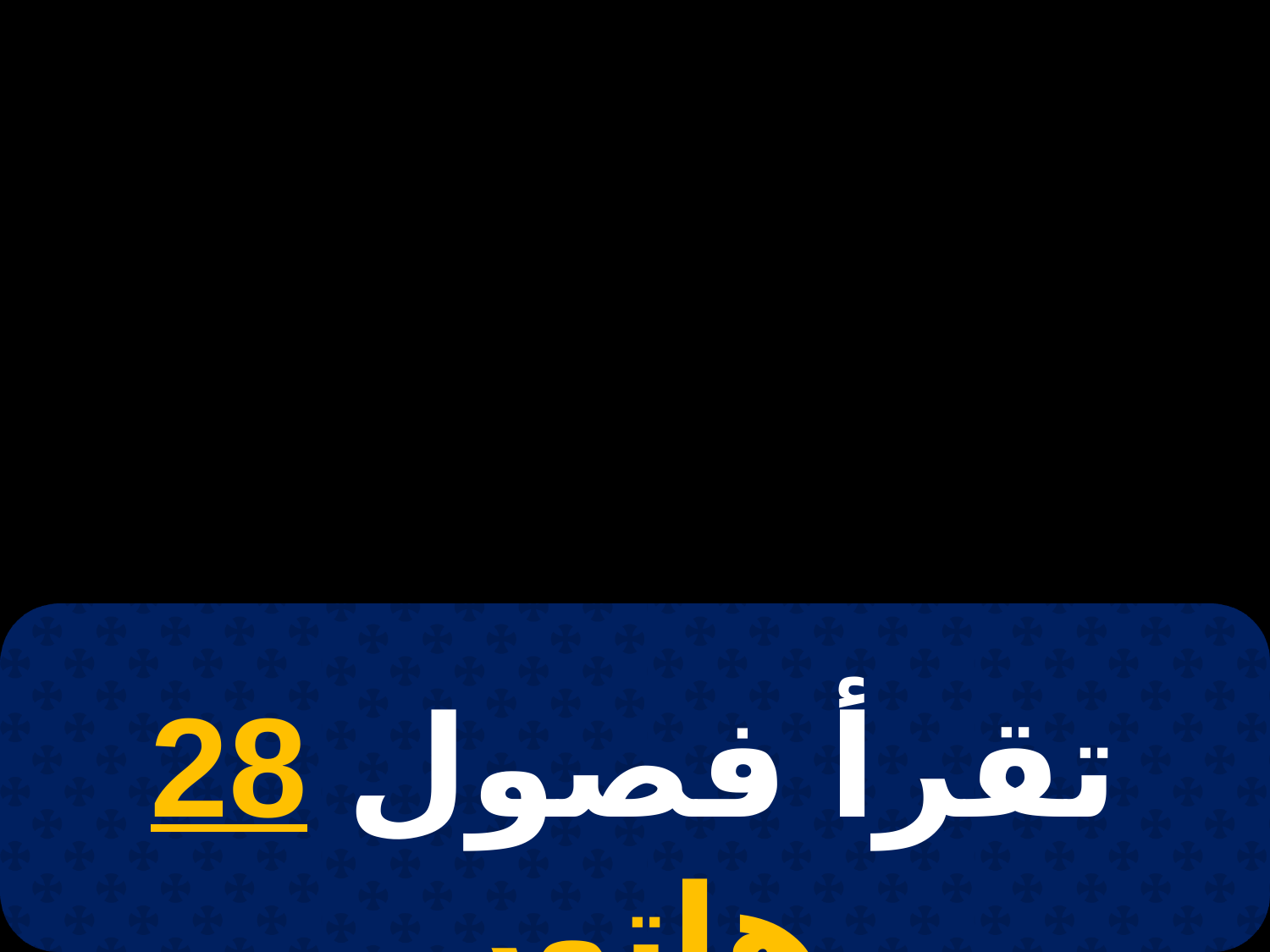

# 19 برمودة
تقرأ فصول 28 هاتور